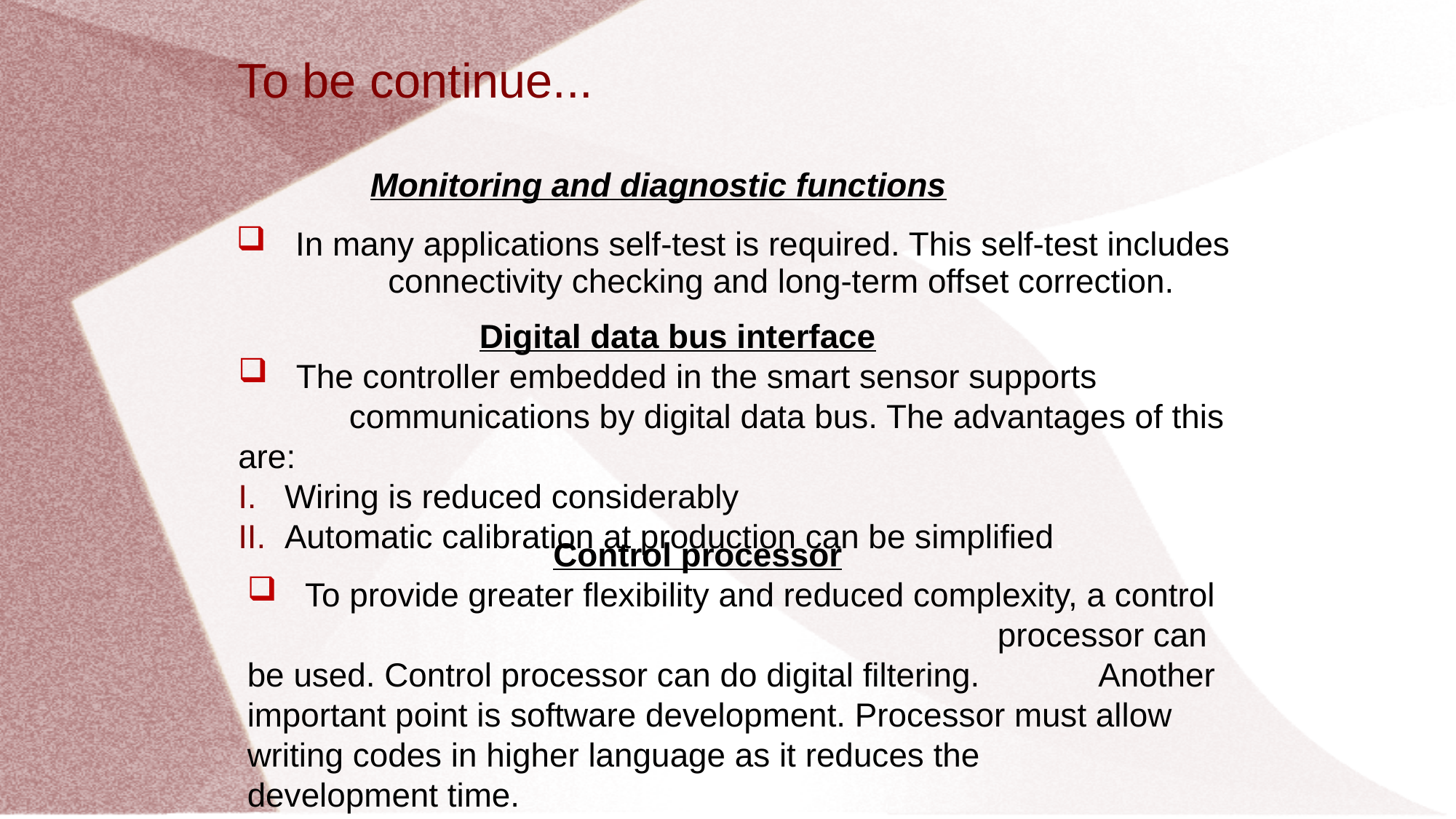

To be continue...
                Monitoring and diagnostic functions
  In many applications self-test is required. This self-test includes             connectivity checking and long-term offset correction.

                          Digital data bus interface
   The controller embedded in the smart sensor supports                             communications by digital data bus. The advantages of this are:
   Wiring is reduced considerably
  Automatic calibration at production can be simplified.
                                 Control processor
   To provide greater flexibility and reduced complexity, a control                                                                                    processor can be used. Control processor can do digital filtering.             Another important point is software development. Processor must allow writing codes in higher language as it reduces the                   development time.